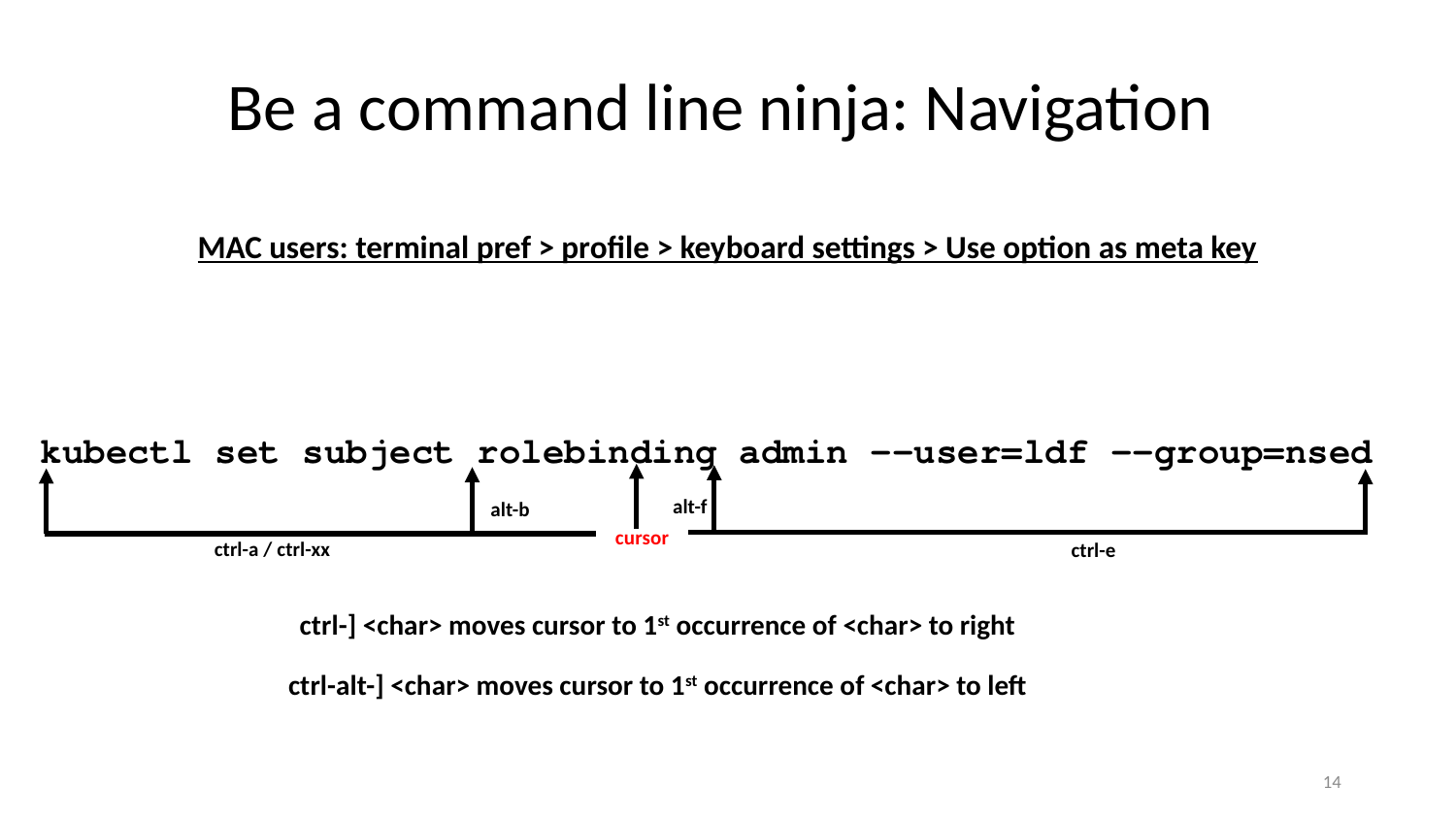

# Be a command line ninja: Navigation
MAC users: terminal pref > profile > keyboard settings > Use option as meta key
kubectl set subject rolebinding admin --user=ldf --group=nsed
alt-f
alt-b
cursor
ctrl-a / ctrl-xx
ctrl-e
ctrl-] <char> moves cursor to 1st occurrence of <char> to right
ctrl-alt-] <char> moves cursor to 1st occurrence of <char> to left
14